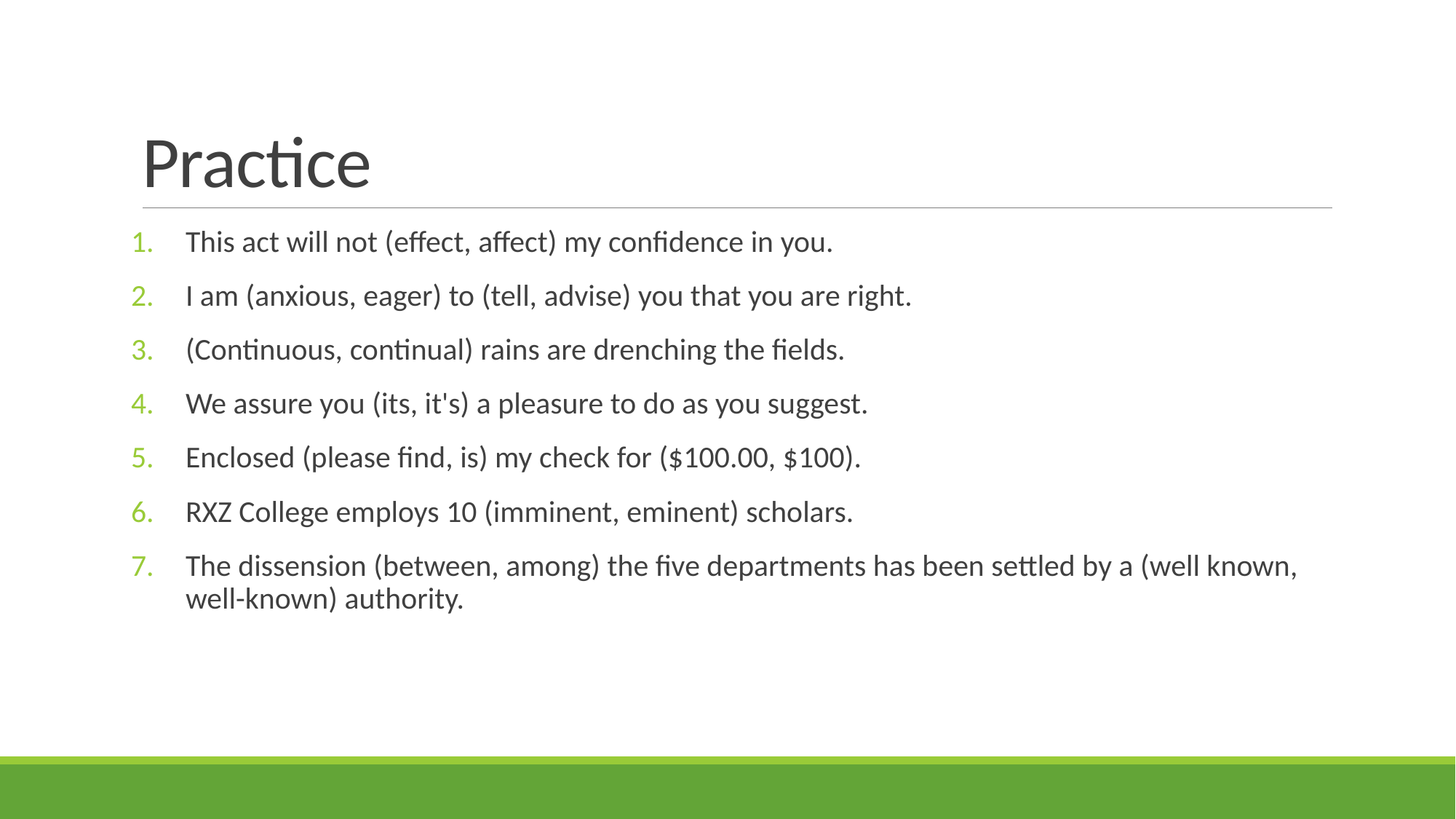

# Practice
This act will not (effect, affect) my confidence in you.
I am (anxious, eager) to (tell, advise) you that you are right.
(Continuous, continual) rains are drenching the fields.
We assure you (its, it's) a pleasure to do as you suggest.
Enclosed (please find, is) my check for ($100.00, $100).
RXZ College employs 10 (imminent, eminent) scholars.
The dissension (between, among) the five departments has been settled by a (well known, well-known) authority.